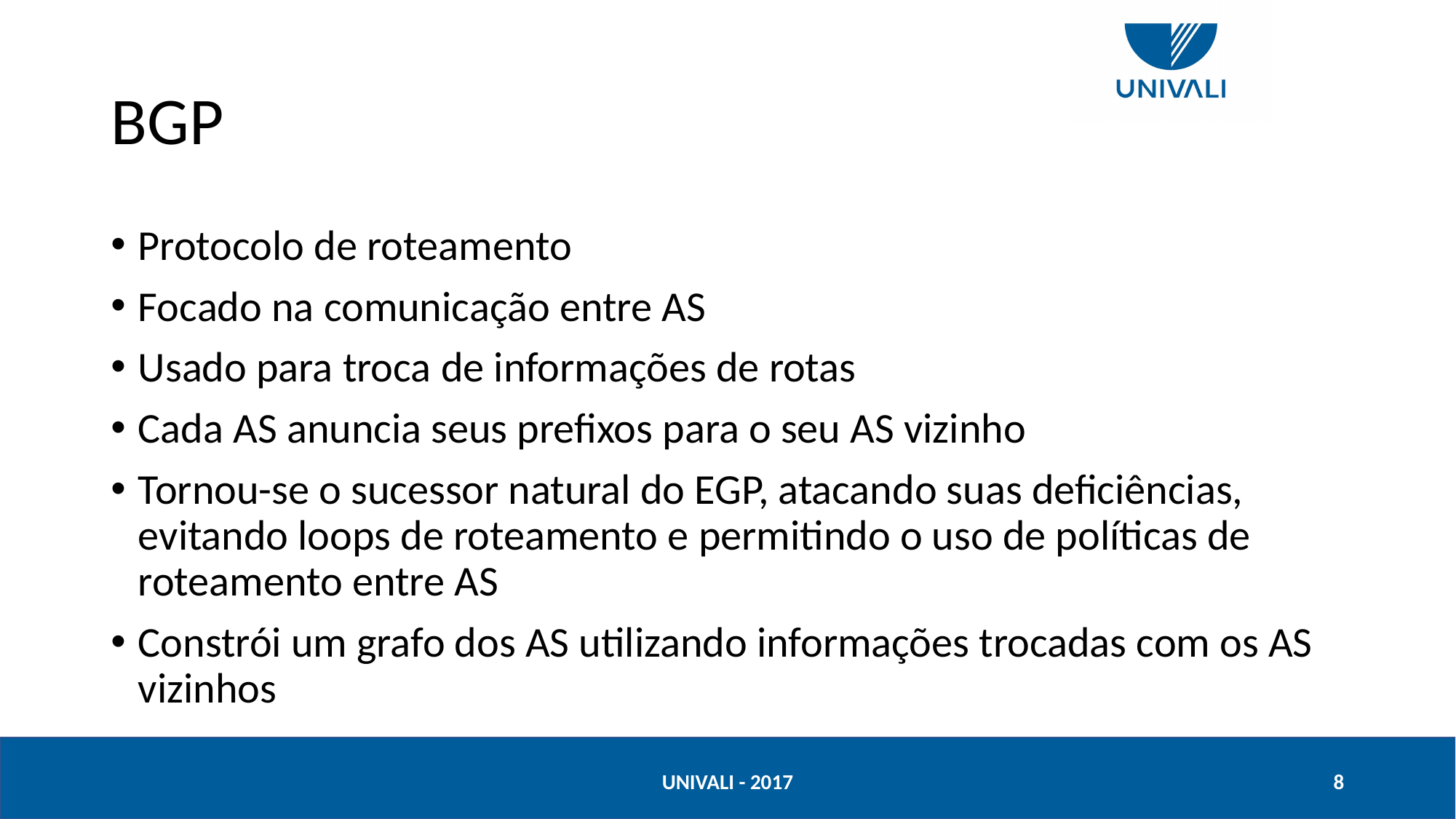

# BGP
Protocolo de roteamento
Focado na comunicação entre AS
Usado para troca de informações de rotas
Cada AS anuncia seus prefixos para o seu AS vizinho
Tornou-se o sucessor natural do EGP, atacando suas deficiências, evitando loops de roteamento e permitindo o uso de políticas de roteamento entre AS
Constrói um grafo dos AS utilizando informações trocadas com os AS vizinhos

UNIVALI - 2017
8